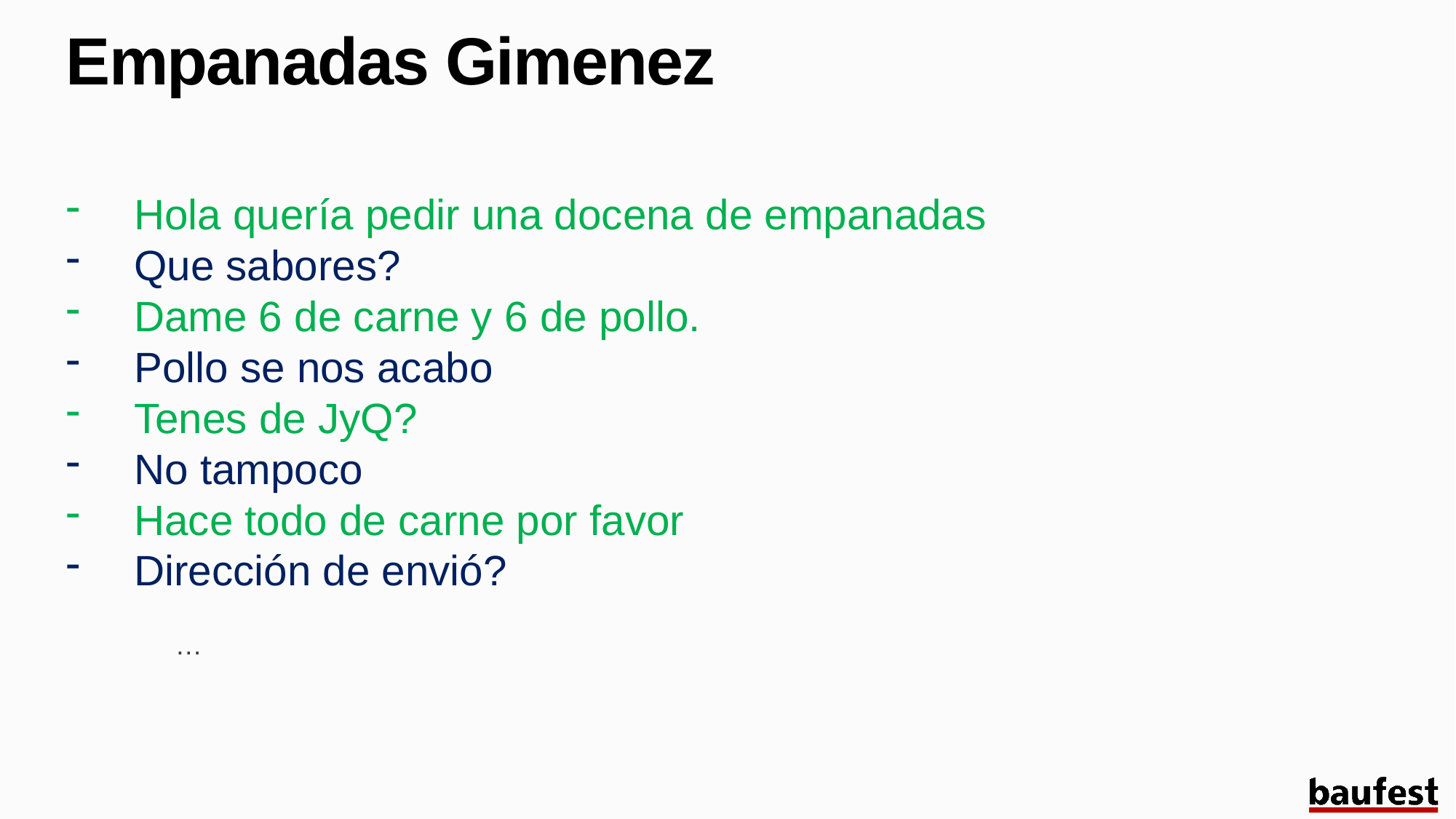

# Empanadas Gimenez

Hola quería pedir una docena de empanadas
Que sabores?
Dame 6 de carne y 6 de pollo.
Pollo se nos acabo
Tenes de JyQ?
No tampoco
Hace todo de carne por favor
Dirección de envió?

	…